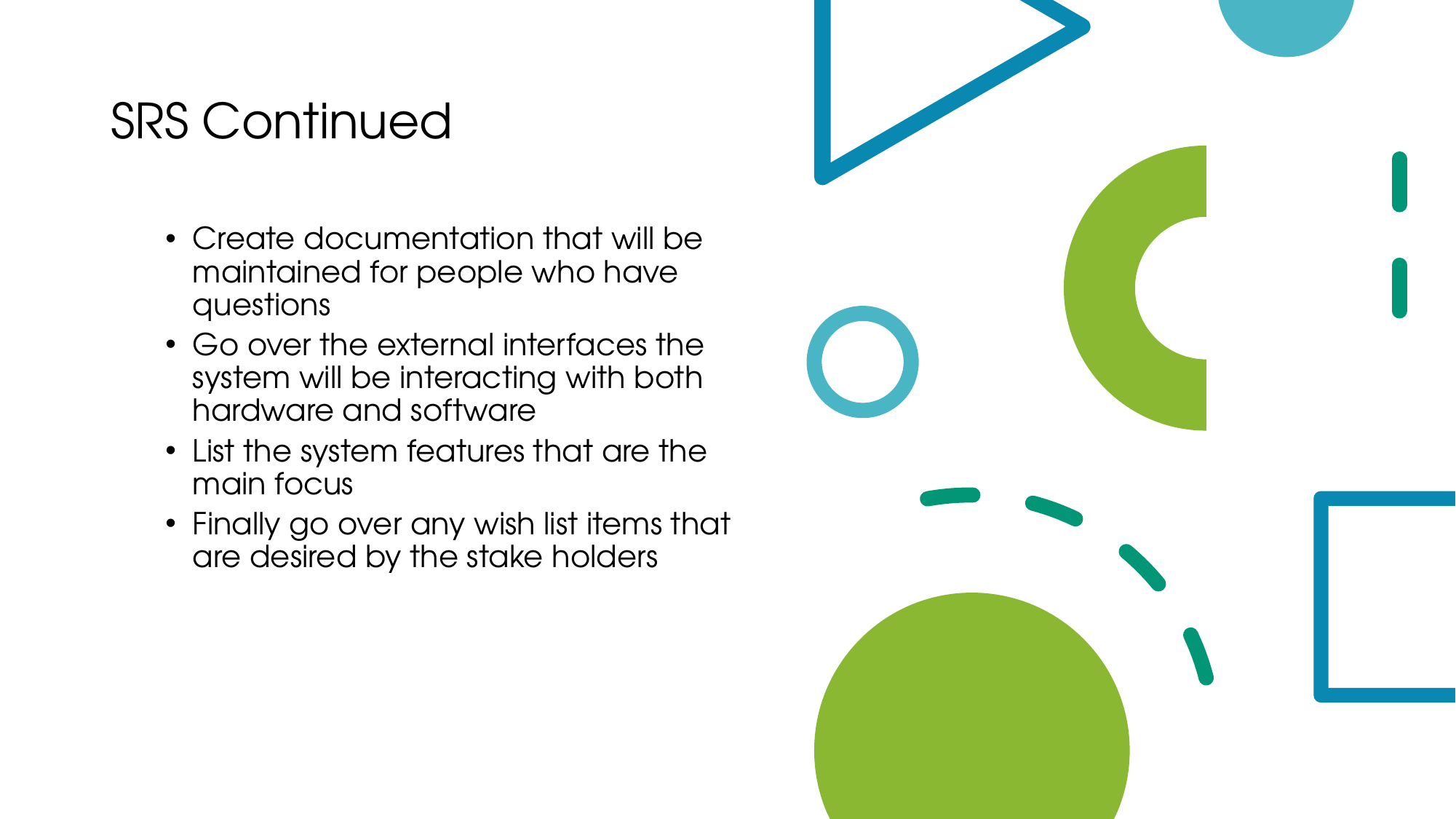

# SRS Continued

Create documentation that will be maintained for people who have questions
Go over the external interfaces the system will be interacting with both hardware and software
List the system features that are the main focus
Finally go over any wish list items that are desired by the stake holders